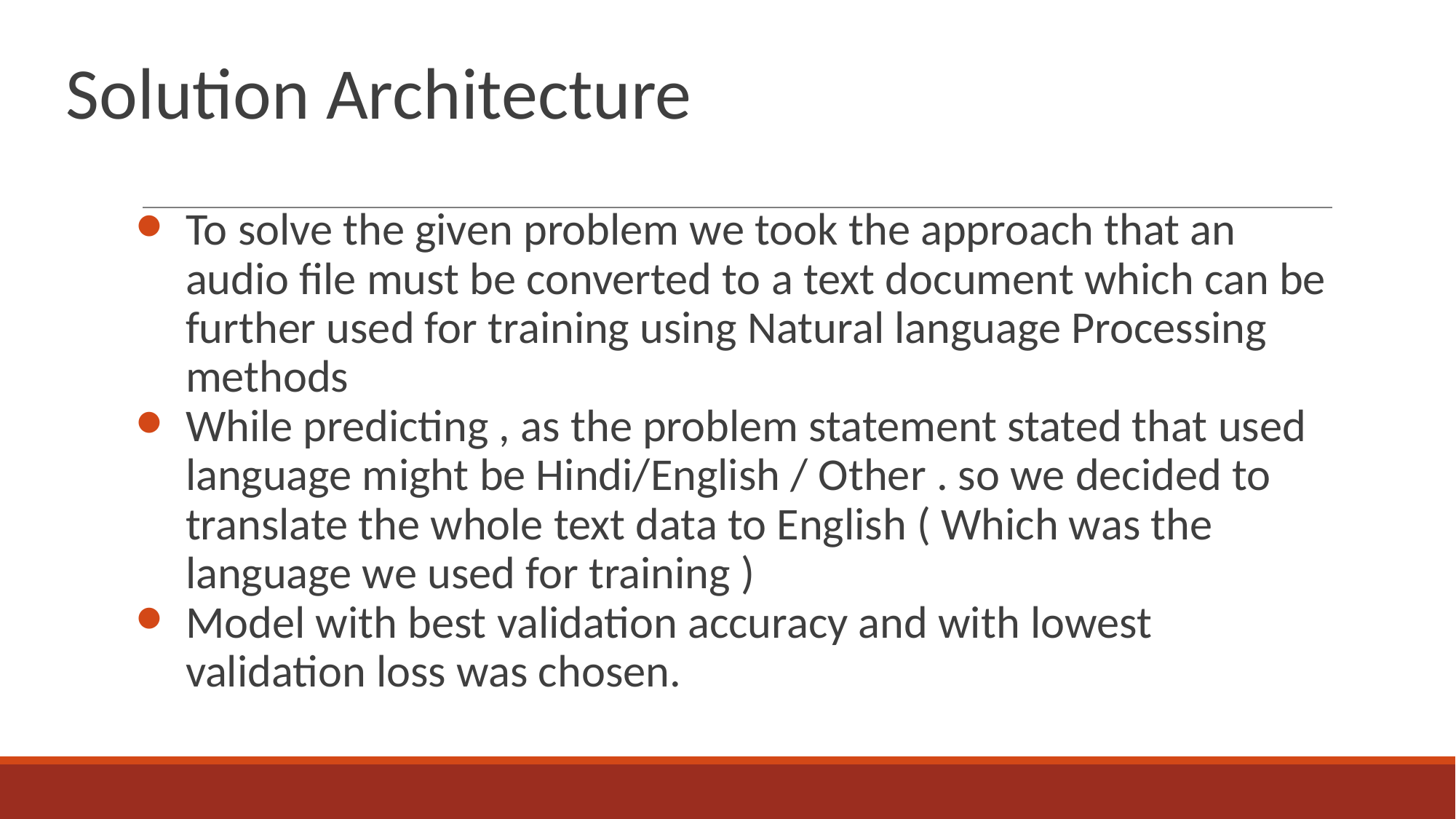

# Solution Architecture
To solve the given problem we took the approach that an audio file must be converted to a text document which can be further used for training using Natural language Processing methods
While predicting , as the problem statement stated that used language might be Hindi/English / Other . so we decided to translate the whole text data to English ( Which was the language we used for training )
Model with best validation accuracy and with lowest validation loss was chosen.